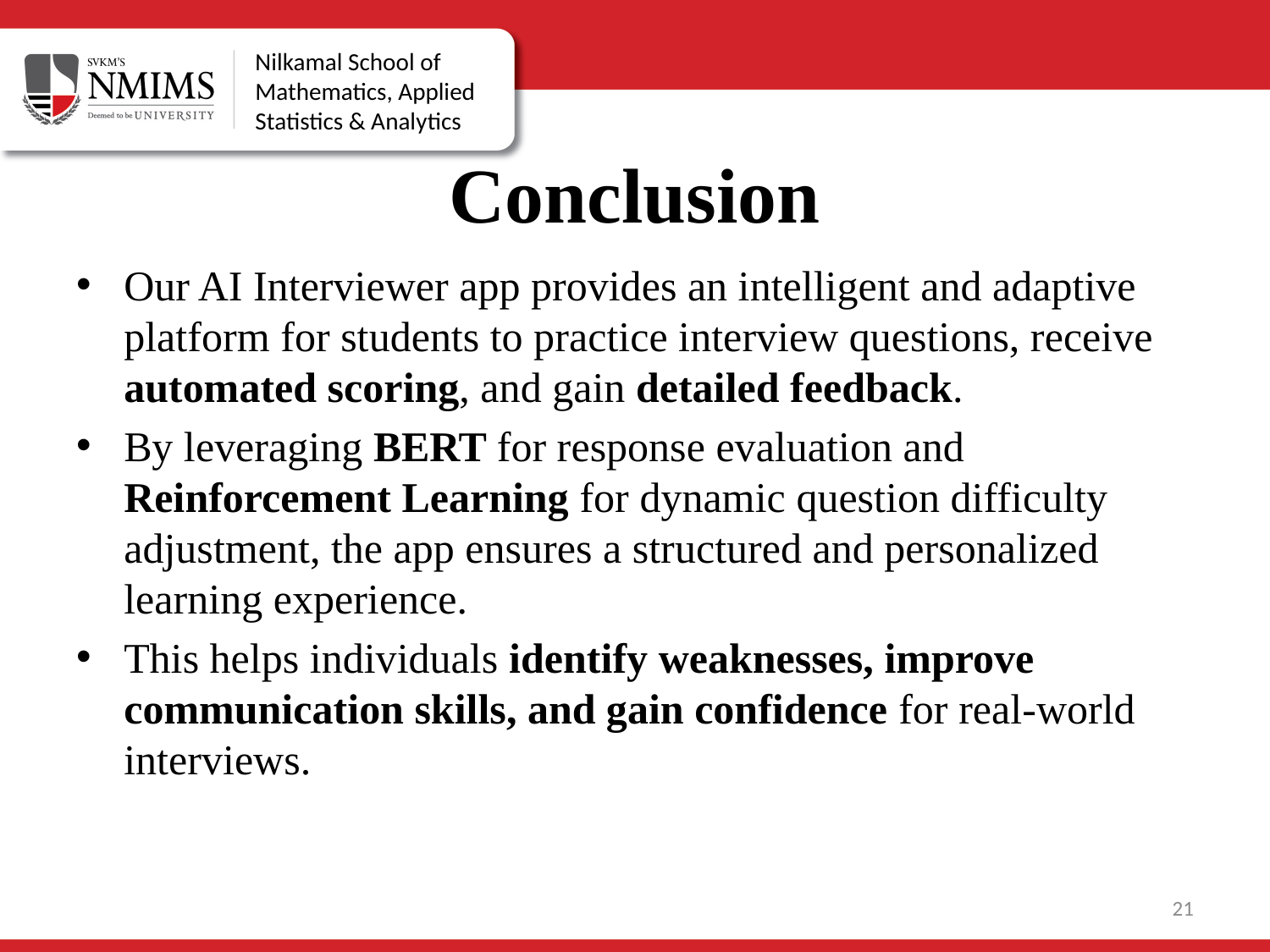

# Conclusion
Our AI Interviewer app provides an intelligent and adaptive platform for students to practice interview questions, receive automated scoring, and gain detailed feedback.
By leveraging BERT for response evaluation and Reinforcement Learning for dynamic question difficulty adjustment, the app ensures a structured and personalized learning experience.
This helps individuals identify weaknesses, improve communication skills, and gain confidence for real-world interviews.
21